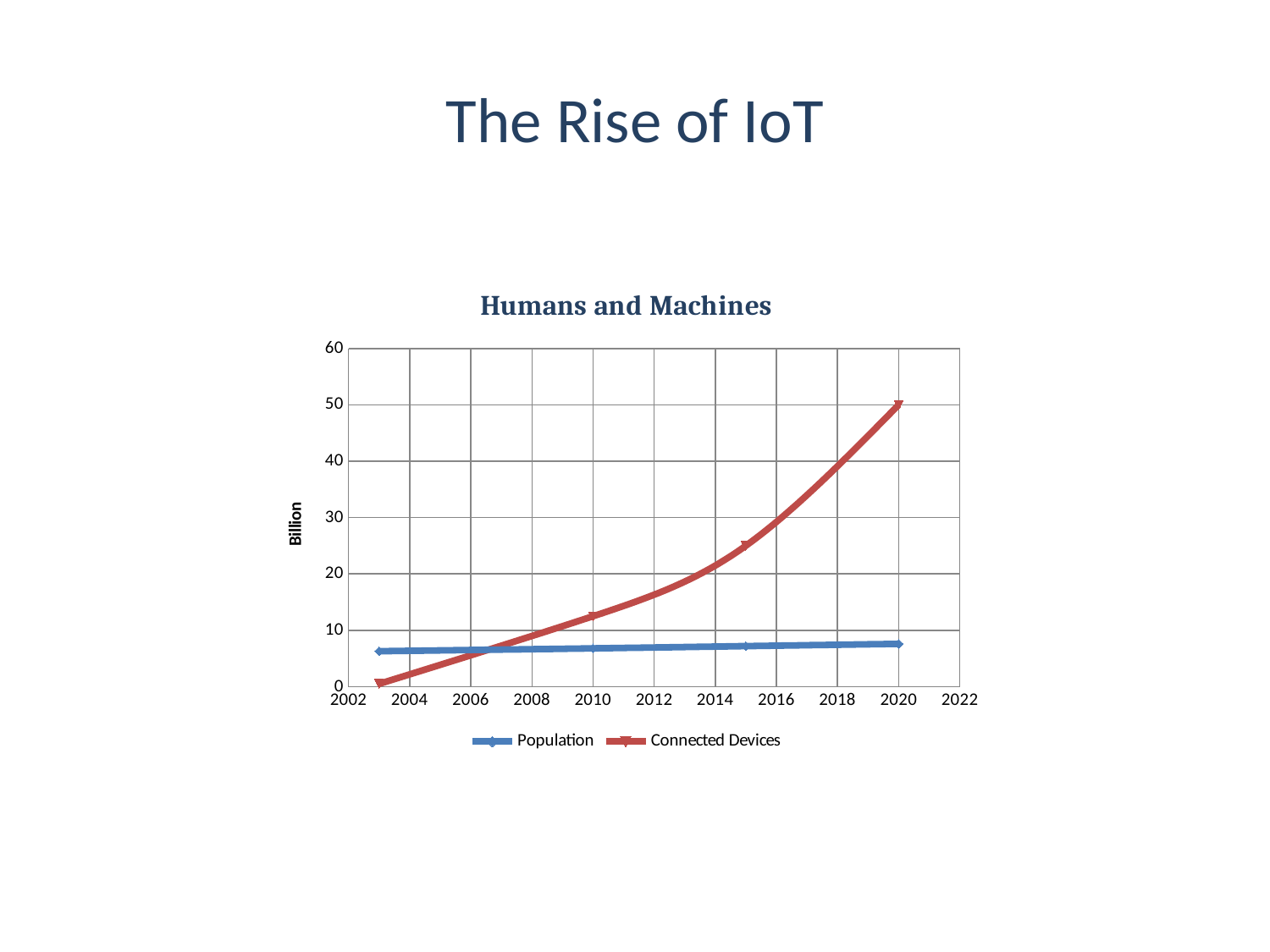

# The Rise of IoT

### Chart: Humans and Machines

| Category | Population | Connected Devices |
|---|---|---|